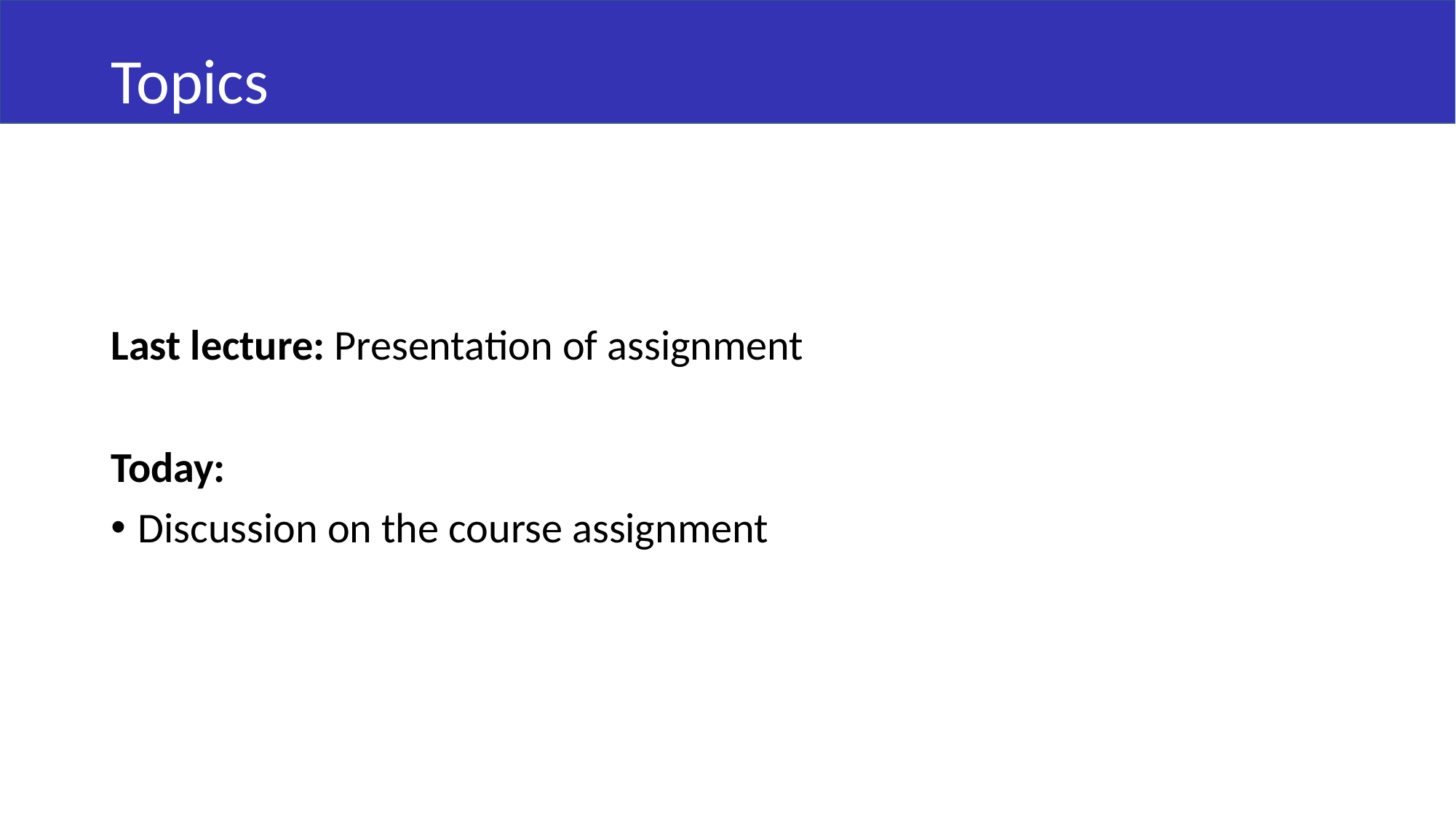

# Topics
Last lecture: Presentation of assignment

Today:
Discussion on the course assignment